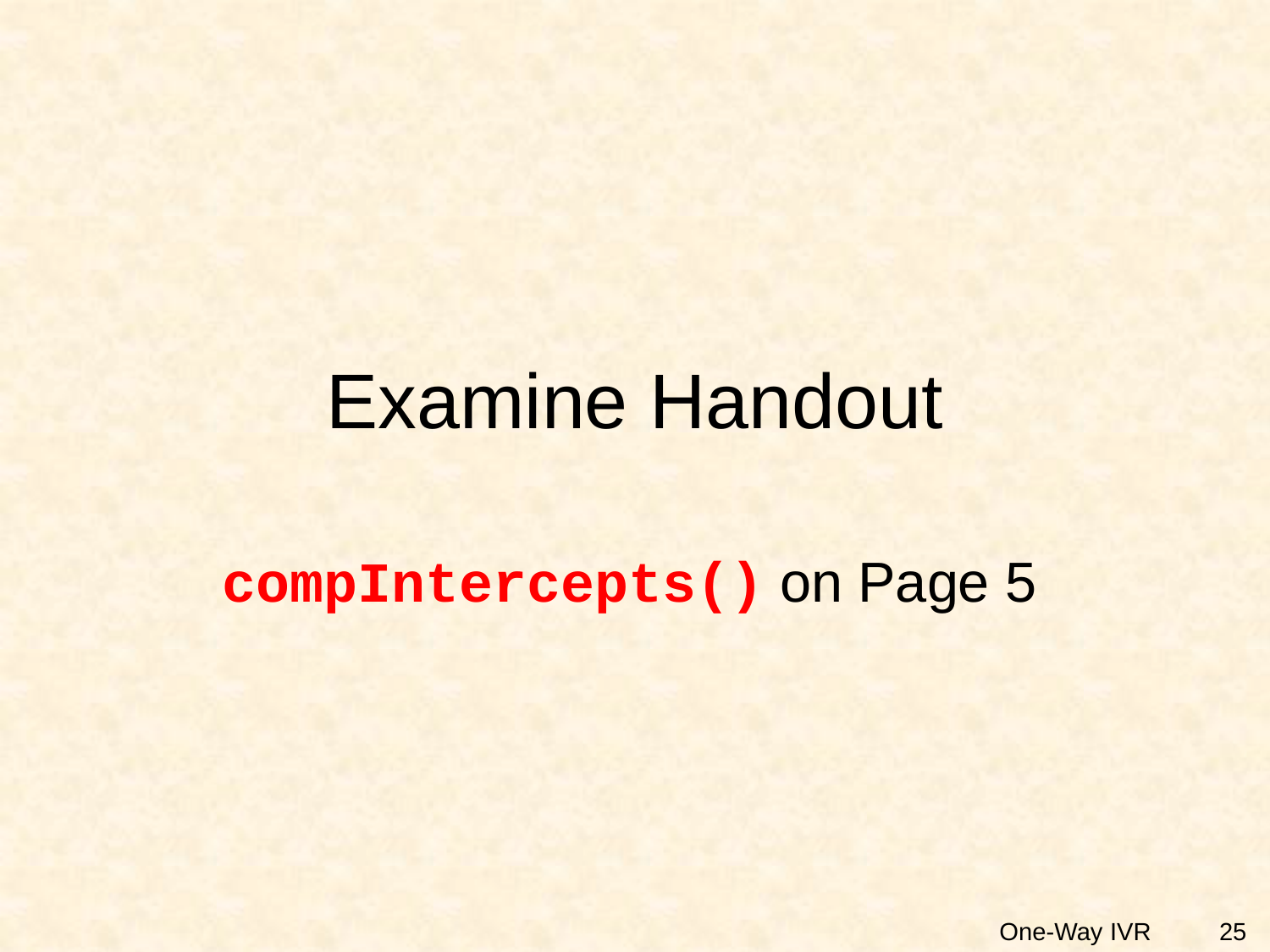

# Examine Handout
compIntercepts() on Page 5
25
One-Way IVR